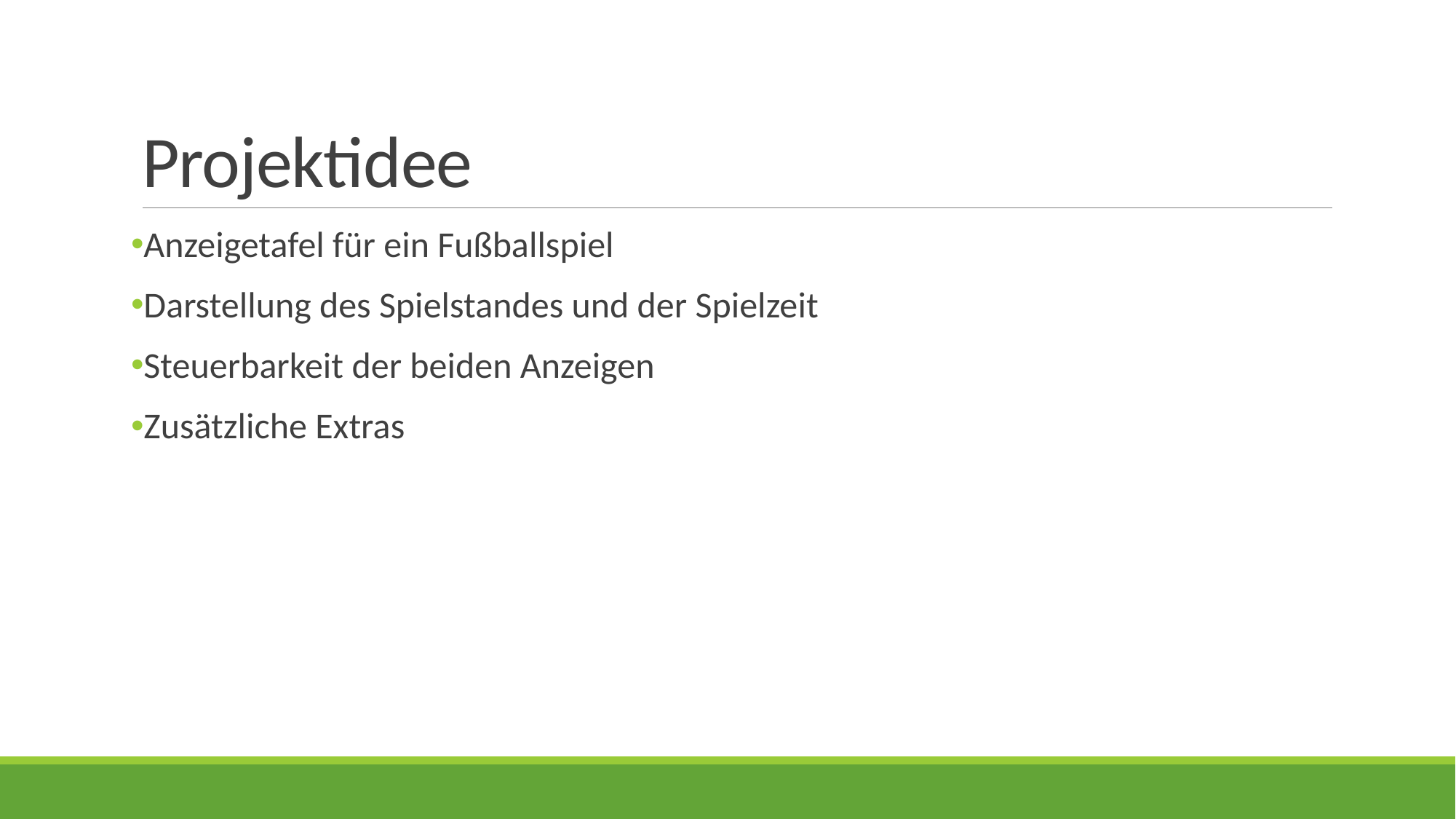

# Projektidee
Anzeigetafel für ein Fußballspiel
Darstellung des Spielstandes und der Spielzeit
Steuerbarkeit der beiden Anzeigen
Zusätzliche Extras